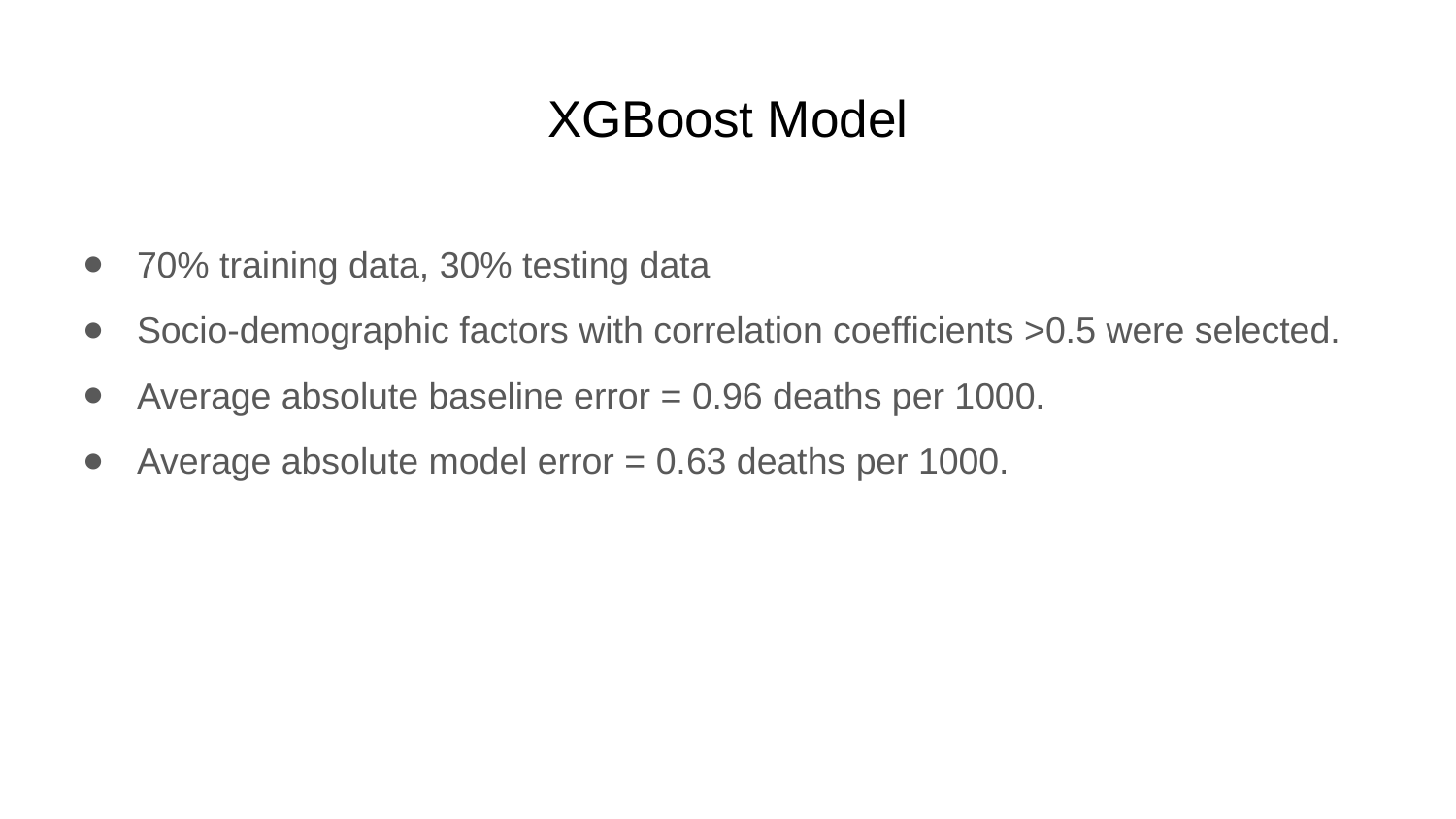

# XGBoost Model
70% training data, 30% testing data
Socio-demographic factors with correlation coefficients >0.5 were selected.
Average absolute baseline error = 0.96 deaths per 1000.
Average absolute model error = 0.63 deaths per 1000.